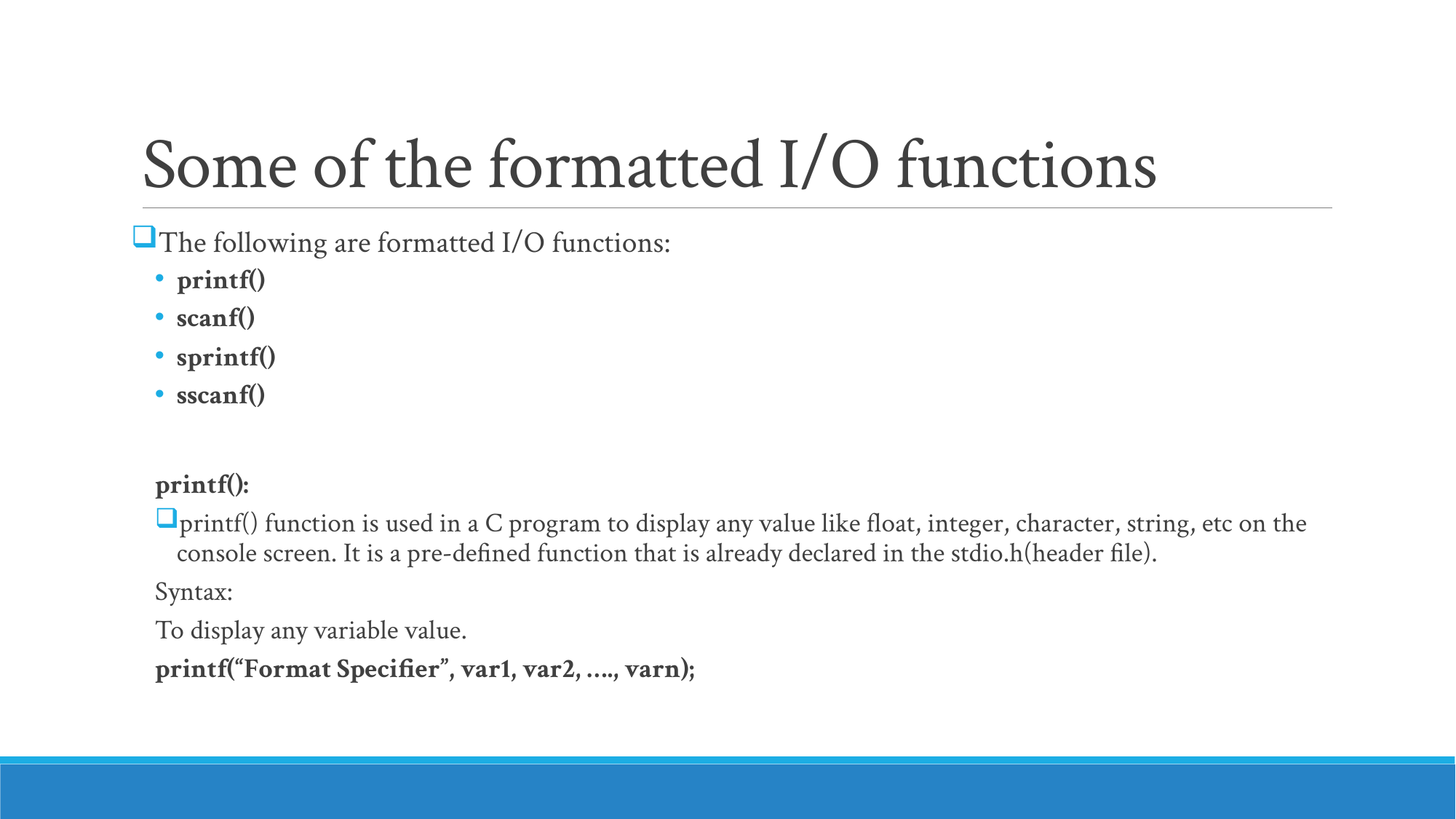

# Some of the formatted I/O functions
The following are formatted I/O functions:
printf()
scanf()
sprintf()
sscanf()

printf():
printf() function is used in a C program to display any value like float, integer, character, string, etc on the console screen. It is a pre-defined function that is already declared in the stdio.h(header file).
Syntax:
To display any variable value.
printf(“Format Specifier”, var1, var2, …., varn);